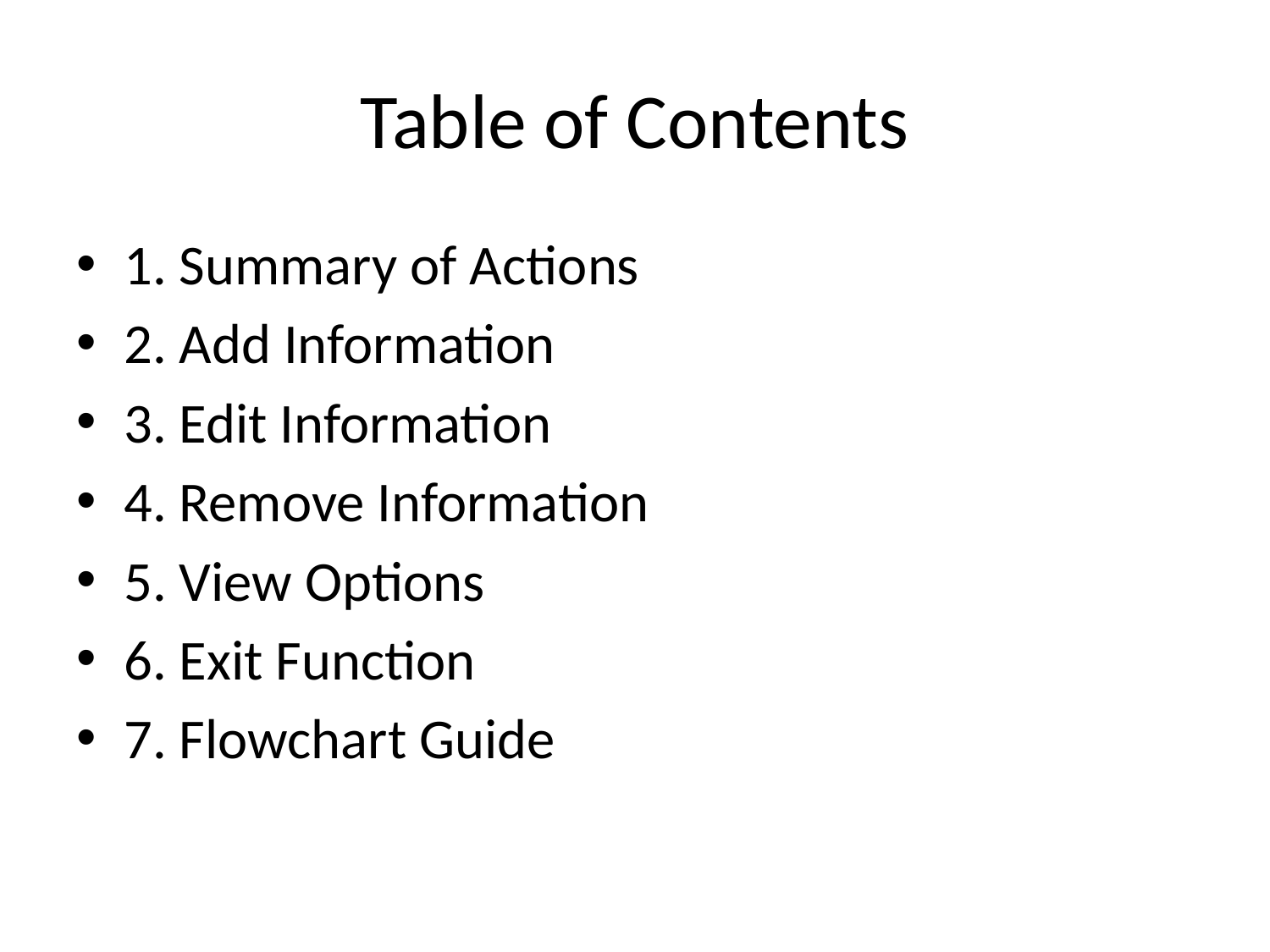

# Table of Contents
1. Summary of Actions
2. Add Information
3. Edit Information
4. Remove Information
5. View Options
6. Exit Function
7. Flowchart Guide